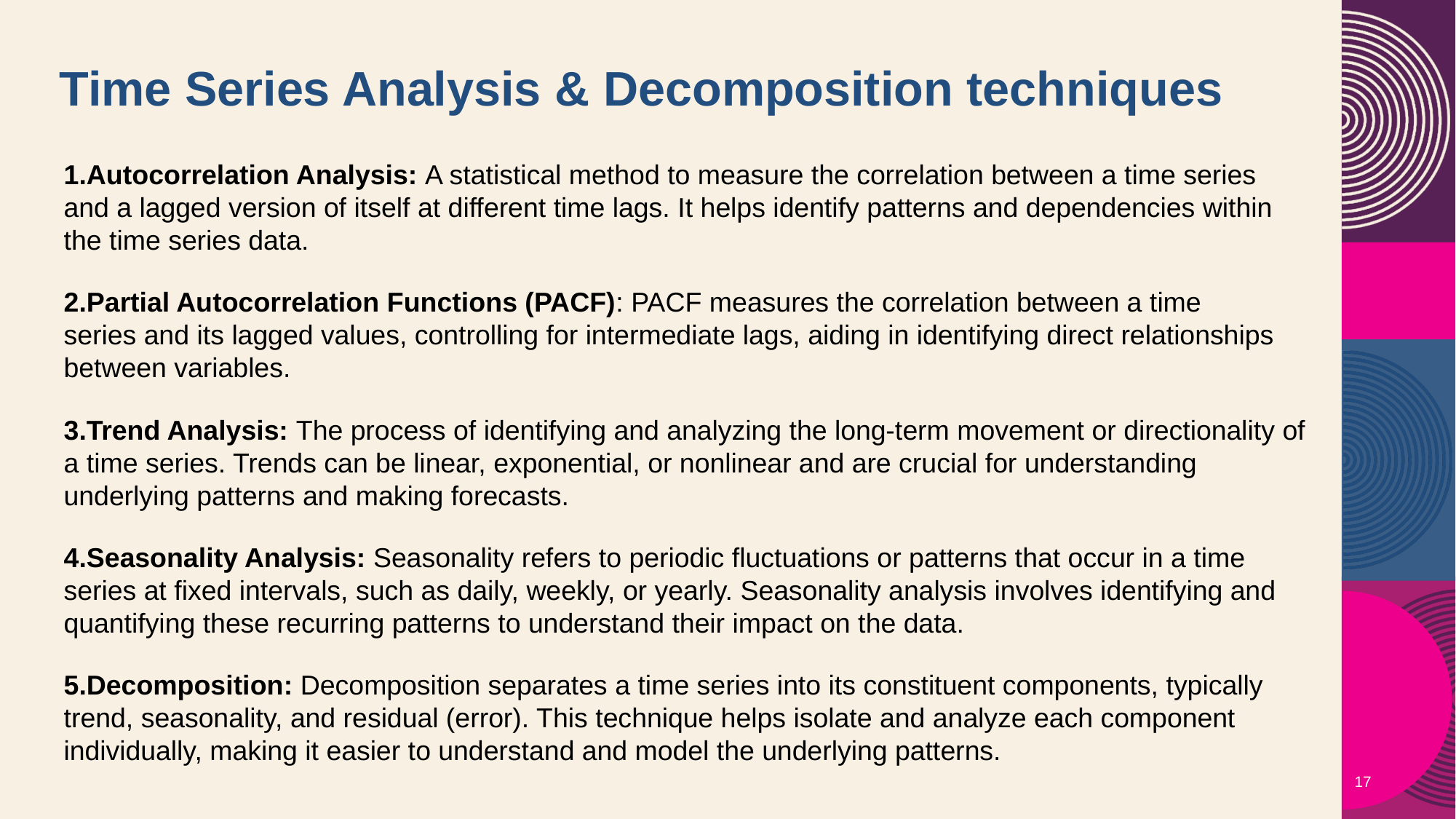

Time Series Analysis & Decomposition techniques
Autocorrelation Analysis: A statistical method to measure the correlation between a time series and a lagged version of itself at different time lags. It helps identify patterns and dependencies within the time series data.
Partial Autocorrelation Functions (PACF): PACF measures the correlation between a time series and its lagged values, controlling for intermediate lags, aiding in identifying direct relationships between variables.
Trend Analysis: The process of identifying and analyzing the long-term movement or directionality of a time series. Trends can be linear, exponential, or nonlinear and are crucial for understanding underlying patterns and making forecasts.
Seasonality Analysis: Seasonality refers to periodic fluctuations or patterns that occur in a time series at fixed intervals, such as daily, weekly, or yearly. Seasonality analysis involves identifying and quantifying these recurring patterns to understand their impact on the data.
Decomposition: Decomposition separates a time series into its constituent components, typically trend, seasonality, and residual (error). This technique helps isolate and analyze each component individually, making it easier to understand and model the underlying patterns.
17